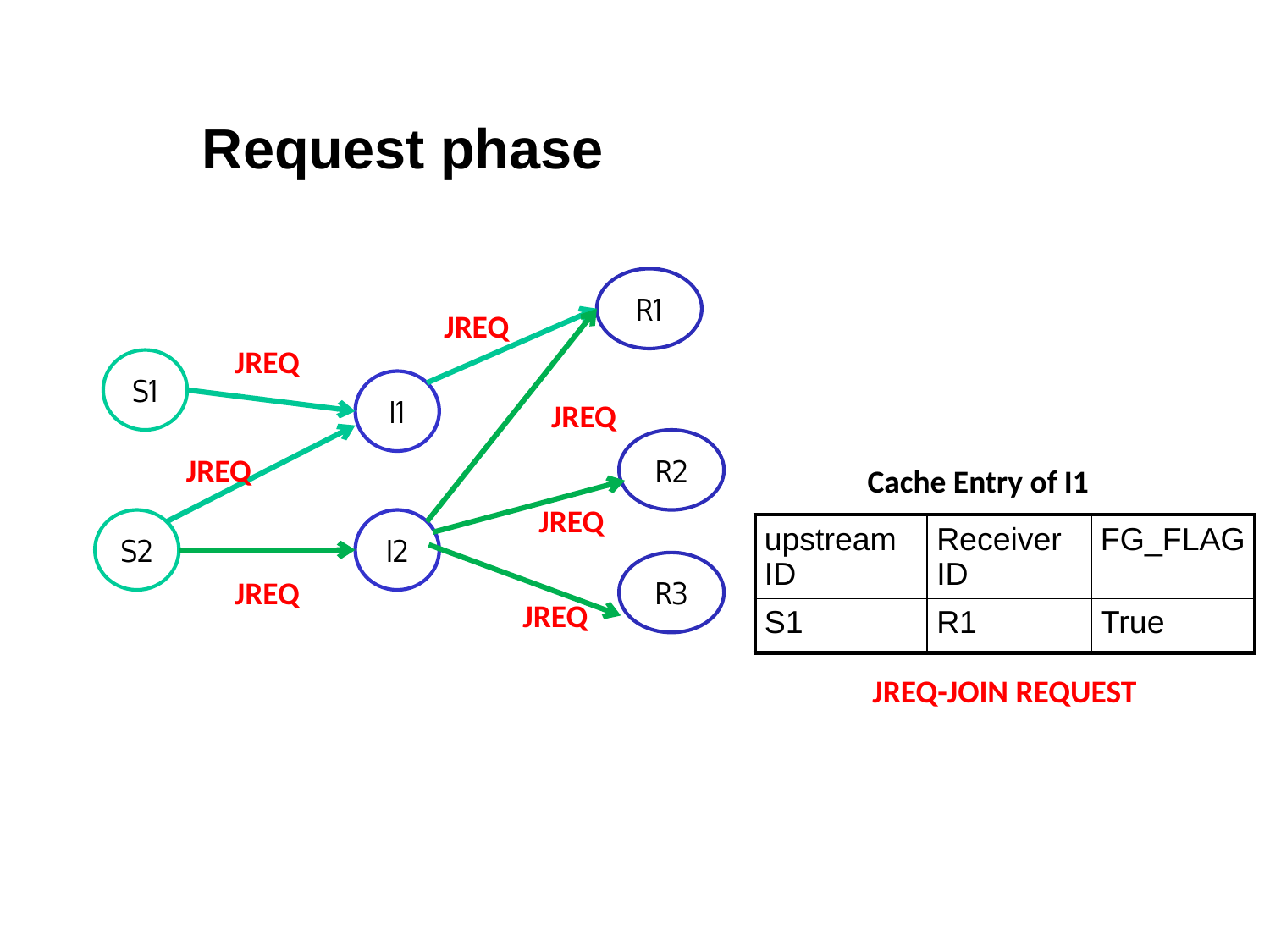

Request phase
R1
JREQ
JREQ
S1
I1
JREQ
R2
JREQ
JREQ
S2
I2
R3
JREQ
JREQ
Cache Entry of I1
| upstream ID | Receiver ID | FG\_FLAG |
| --- | --- | --- |
| S1 | R1 | True |
JREQ-JOIN REQUEST